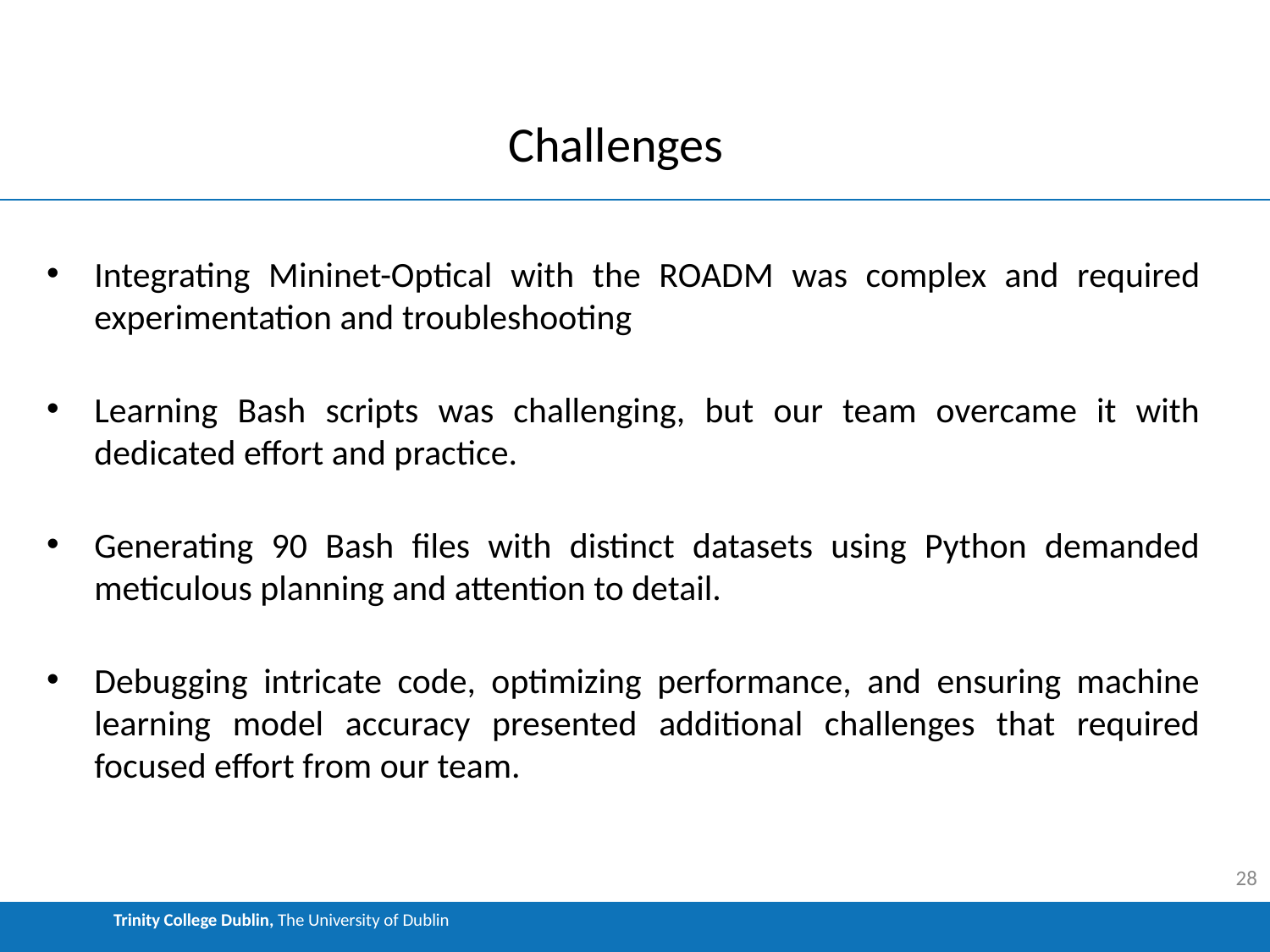

# Challenges
Integrating Mininet-Optical with the ROADM was complex and required experimentation and troubleshooting

Learning Bash scripts was challenging, but our team overcame it with dedicated effort and practice.

Generating 90 Bash files with distinct datasets using Python demanded meticulous planning and attention to detail.

Debugging intricate code, optimizing performance, and ensuring machine learning model accuracy presented additional challenges that required focused effort from our team.
28